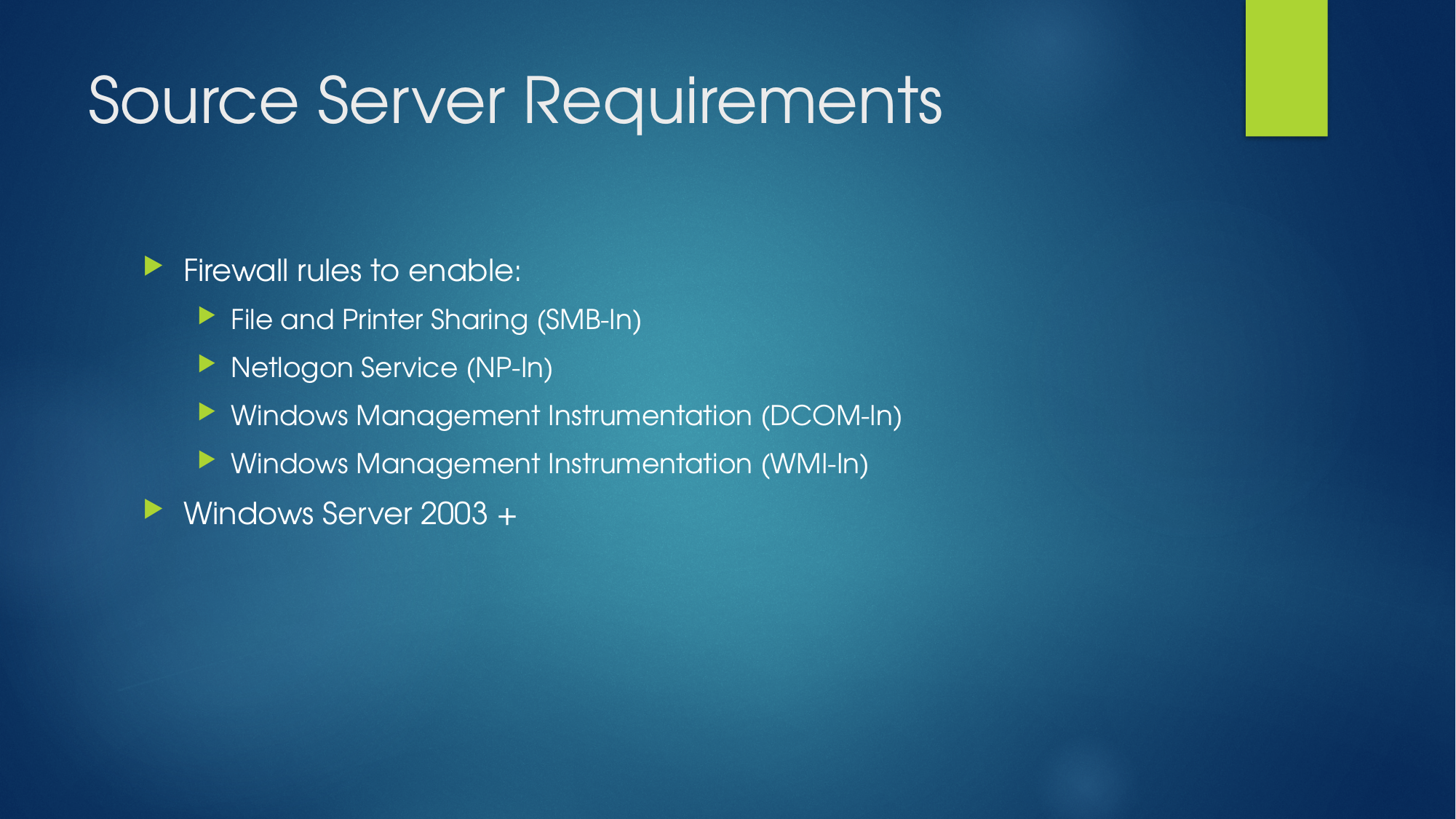

# Source Server Requirements
Firewall rules to enable:
File and Printer Sharing (SMB-In)
Netlogon Service (NP-In)
Windows Management Instrumentation (DCOM-In)
Windows Management Instrumentation (WMI-In)
Windows Server 2003 +